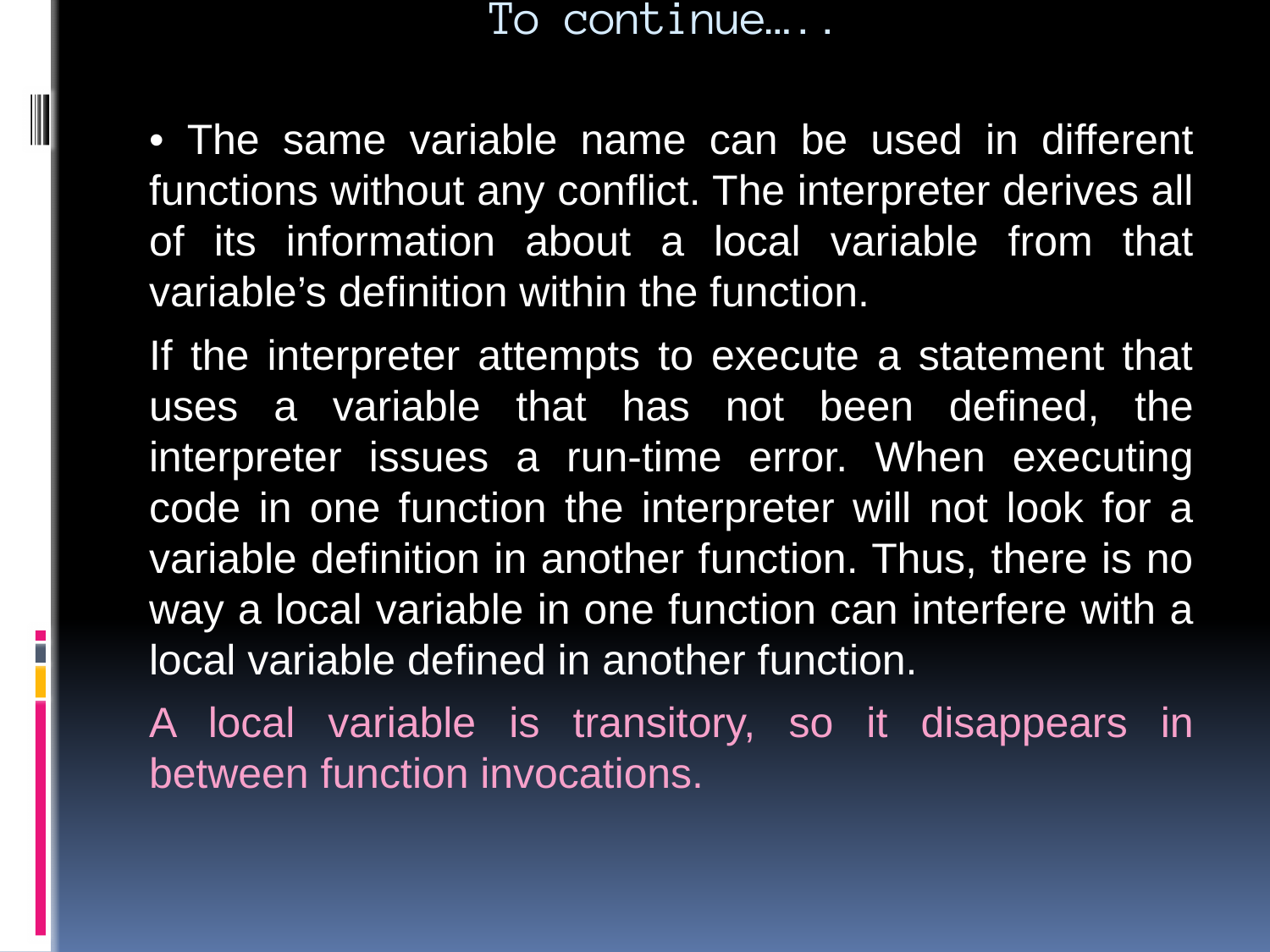

# To continue…..
• The same variable name can be used in different functions without any conflict. The interpreter derives all of its information about a local variable from that variable’s definition within the function.
If the interpreter attempts to execute a statement that uses a variable that has not been defined, the interpreter issues a run-time error. When executing code in one function the interpreter will not look for a variable definition in another function. Thus, there is no way a local variable in one function can interfere with a local variable defined in another function.
A local variable is transitory, so it disappears in between function invocations.